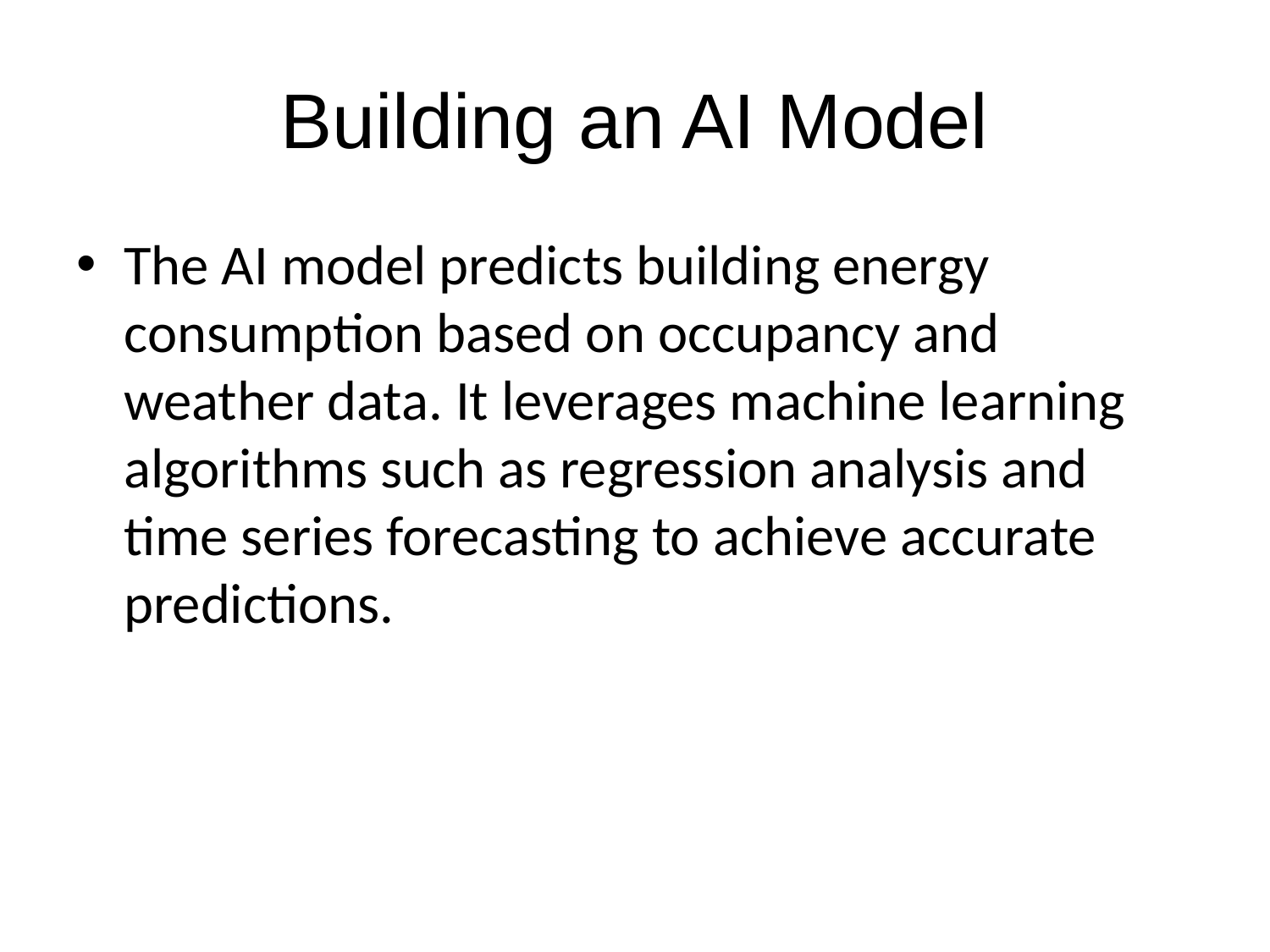

# Building an AI Model
The AI model predicts building energy consumption based on occupancy and weather data. It leverages machine learning algorithms such as regression analysis and time series forecasting to achieve accurate predictions.